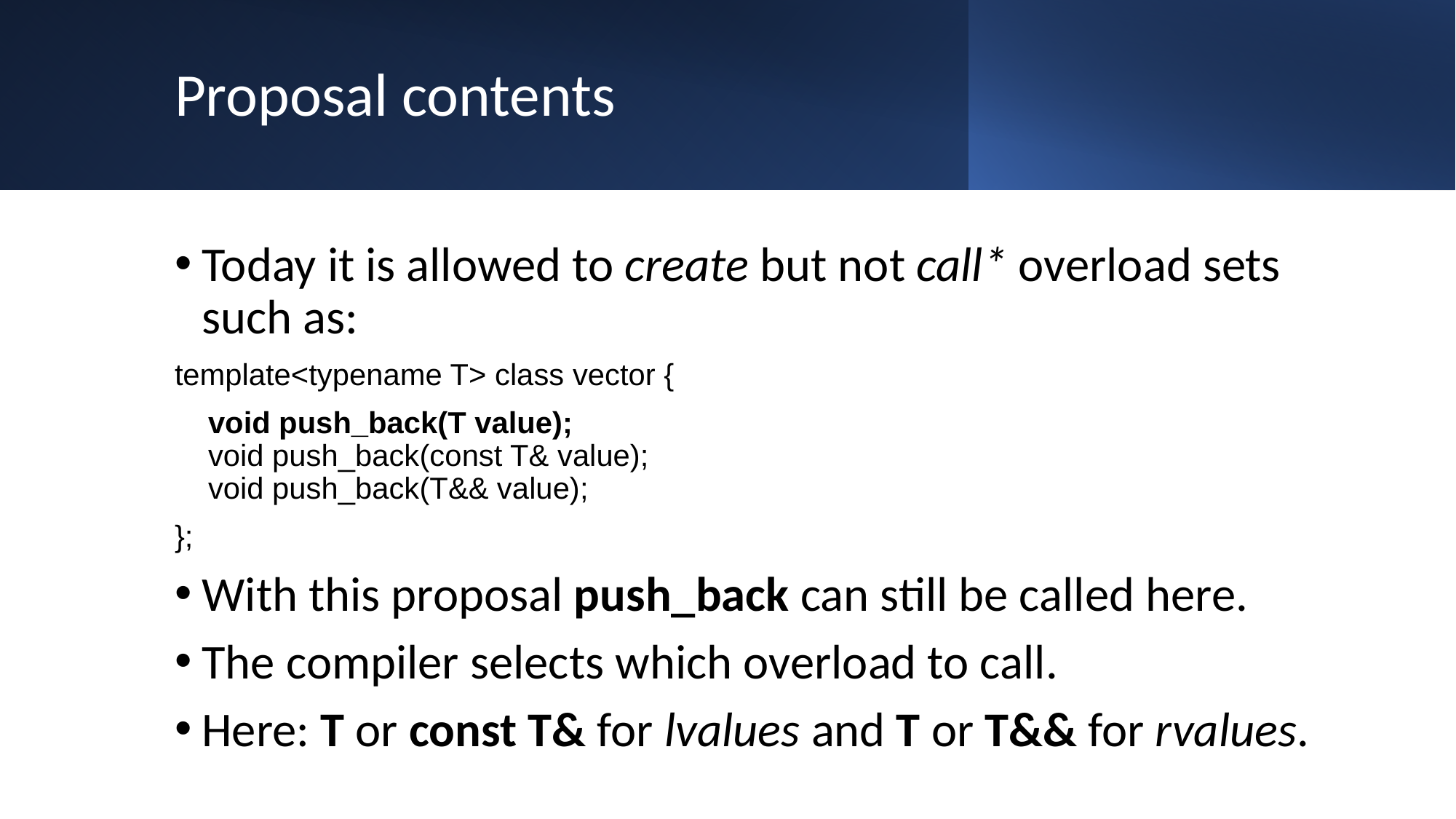

# Proposal contents
Today it is allowed to create but not call* overload sets such as:
template<typename T> class vector {
    void push_back(T value);
    void push_back(const T& value);
    void push_back(T&& value);
};
With this proposal push_back can still be called here.
The compiler selects which overload to call.
Here: T or const T& for lvalues and T or T&& for rvalues.